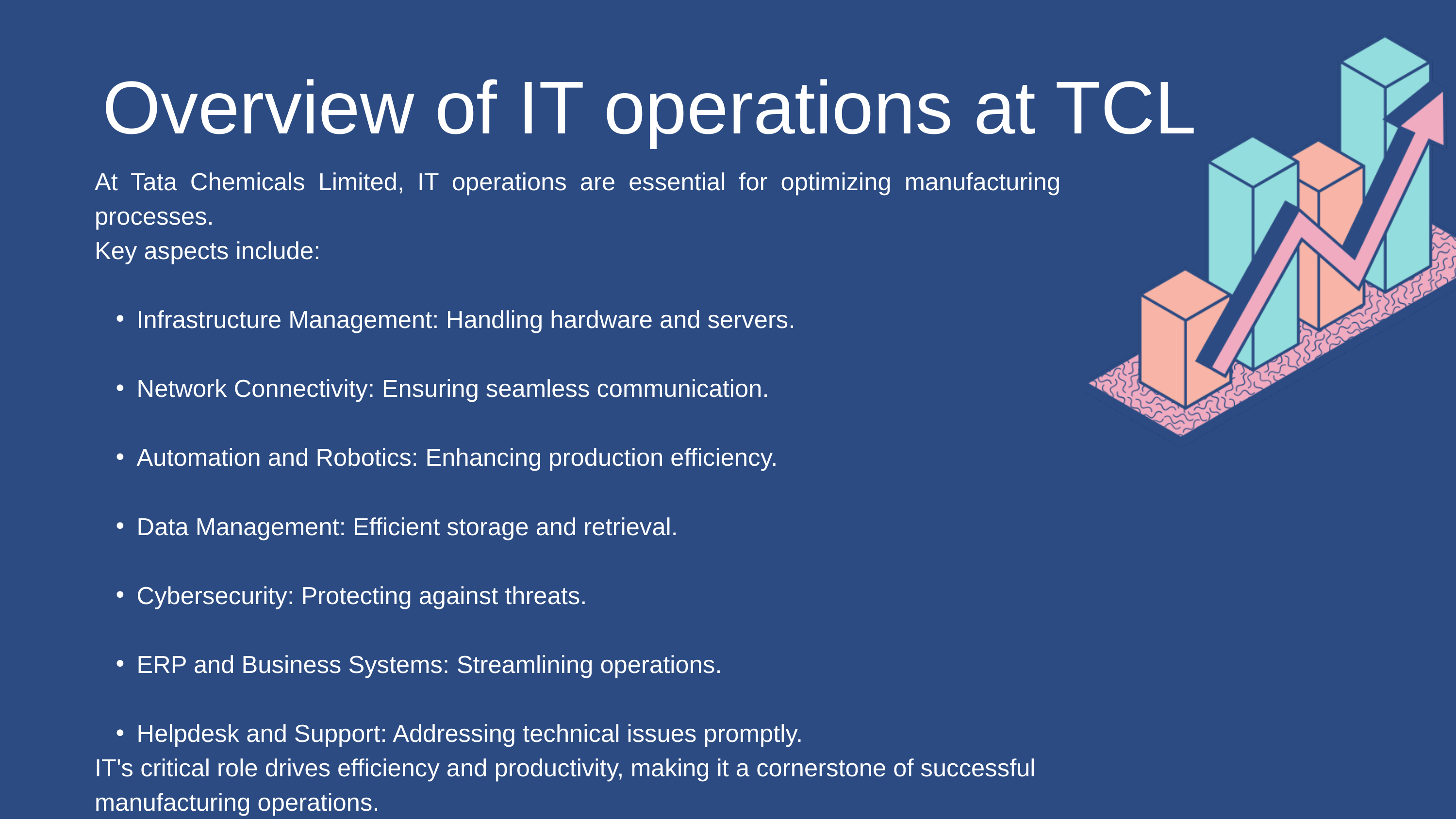

Overview of IT operations at TCL
At Tata Chemicals Limited, IT operations are essential for optimizing manufacturing processes.
Key aspects include:

Infrastructure Management: Handling hardware and servers.

Network Connectivity: Ensuring seamless communication.

Automation and Robotics: Enhancing production efficiency.

Data Management: Efficient storage and retrieval.

Cybersecurity: Protecting against threats.

ERP and Business Systems: Streamlining operations.

Helpdesk and Support: Addressing technical issues promptly.
IT's critical role drives efficiency and productivity, making it a cornerstone of successful manufacturing operations.